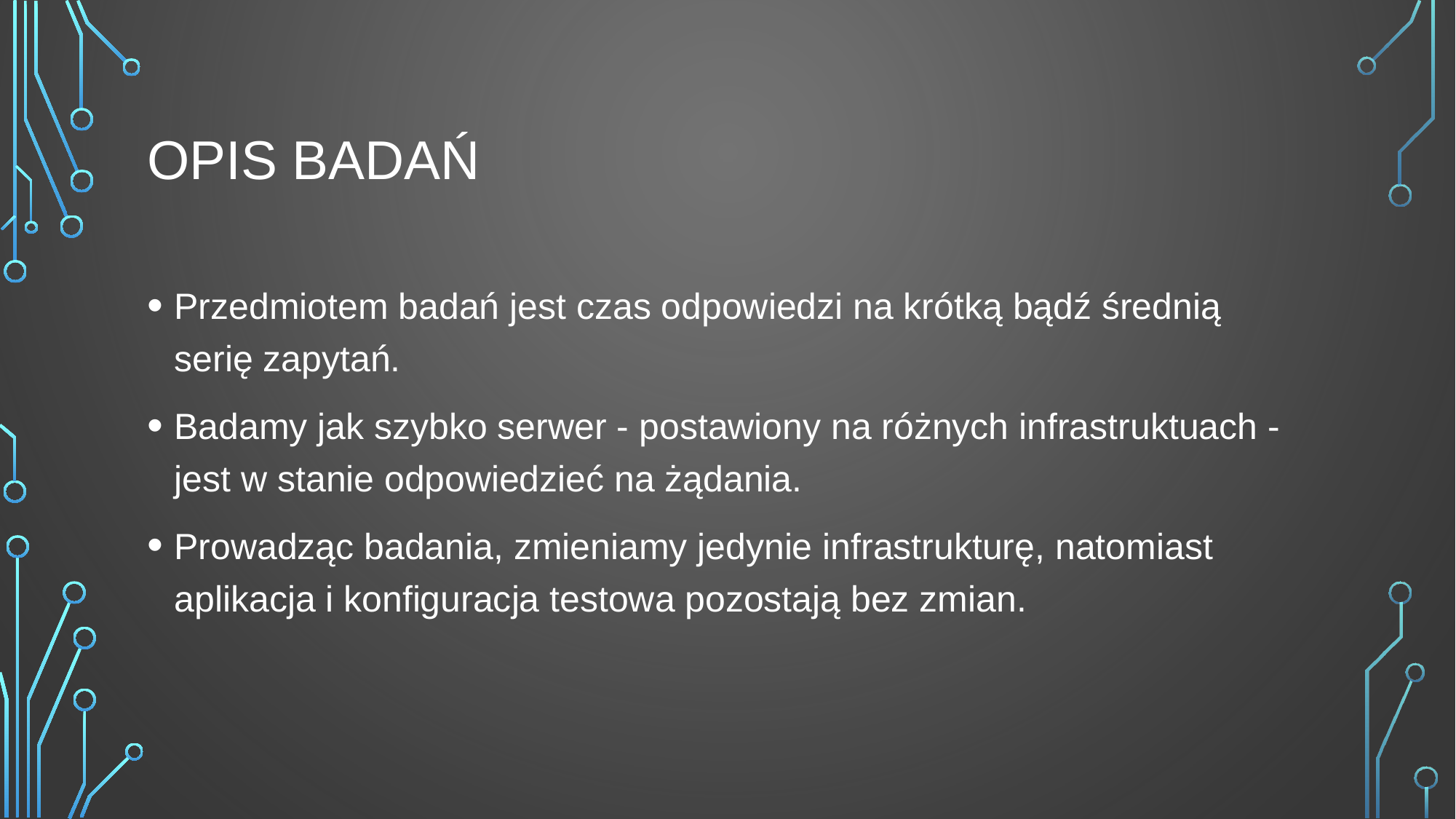

# Opis badań
Przedmiotem badań jest czas odpowiedzi na krótką bądź średnią serię zapytań.
Badamy jak szybko serwer - postawiony na różnych infrastruktuach - jest w stanie odpowiedzieć na żądania.
Prowadząc badania, zmieniamy jedynie infrastrukturę, natomiast aplikacja i konfiguracja testowa pozostają bez zmian.